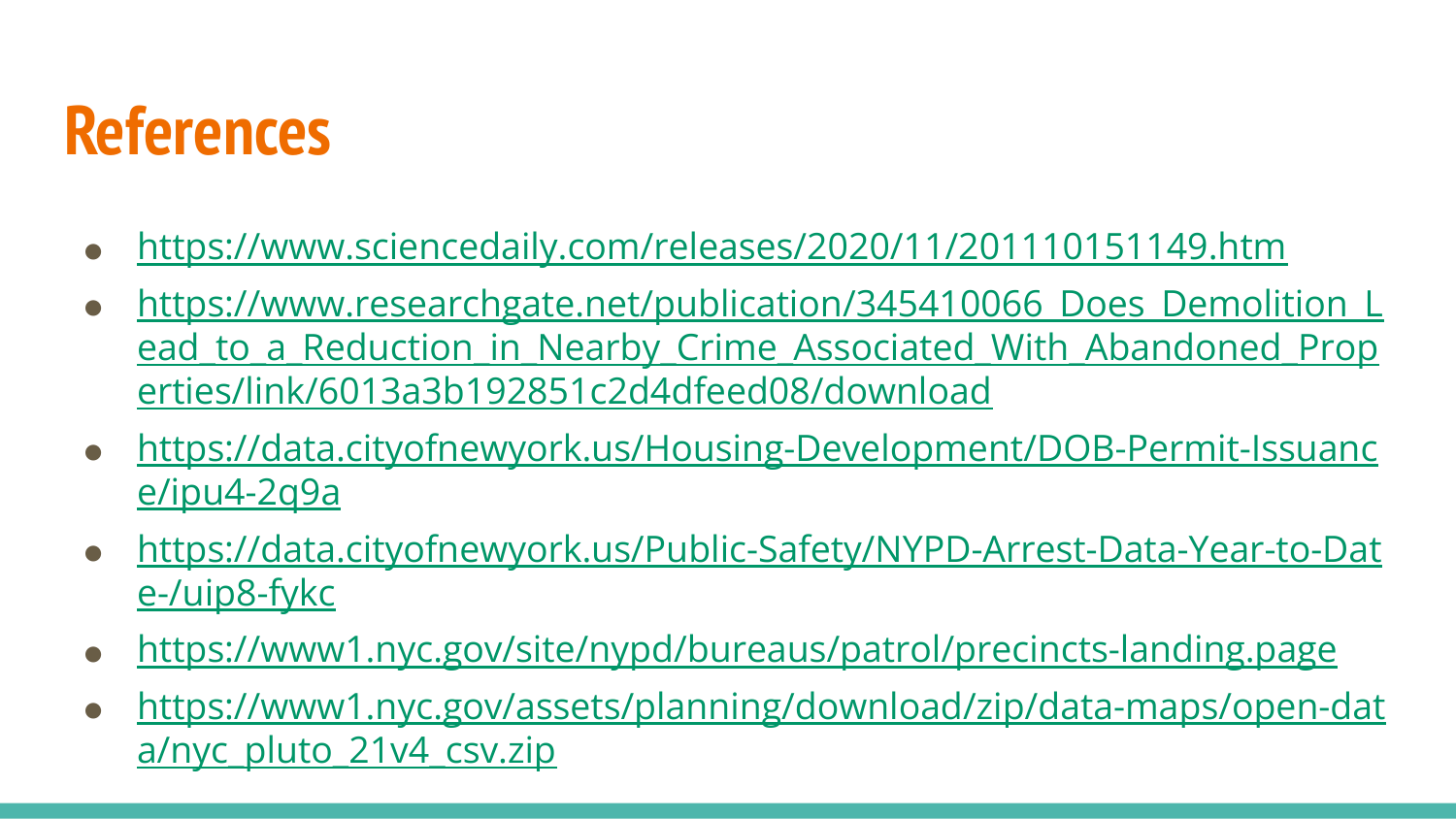

# References
https://www.sciencedaily.com/releases/2020/11/201110151149.htm
https://www.researchgate.net/publication/345410066_Does_Demolition_Lead_to_a_Reduction_in_Nearby_Crime_Associated_With_Abandoned_Properties/link/6013a3b192851c2d4dfeed08/download
https://data.cityofnewyork.us/Housing-Development/DOB-Permit-Issuance/ipu4-2q9a
https://data.cityofnewyork.us/Public-Safety/NYPD-Arrest-Data-Year-to-Date-/uip8-fykc
https://www1.nyc.gov/site/nypd/bureaus/patrol/precincts-landing.page
https://www1.nyc.gov/assets/planning/download/zip/data-maps/open-data/nyc_pluto_21v4_csv.zip